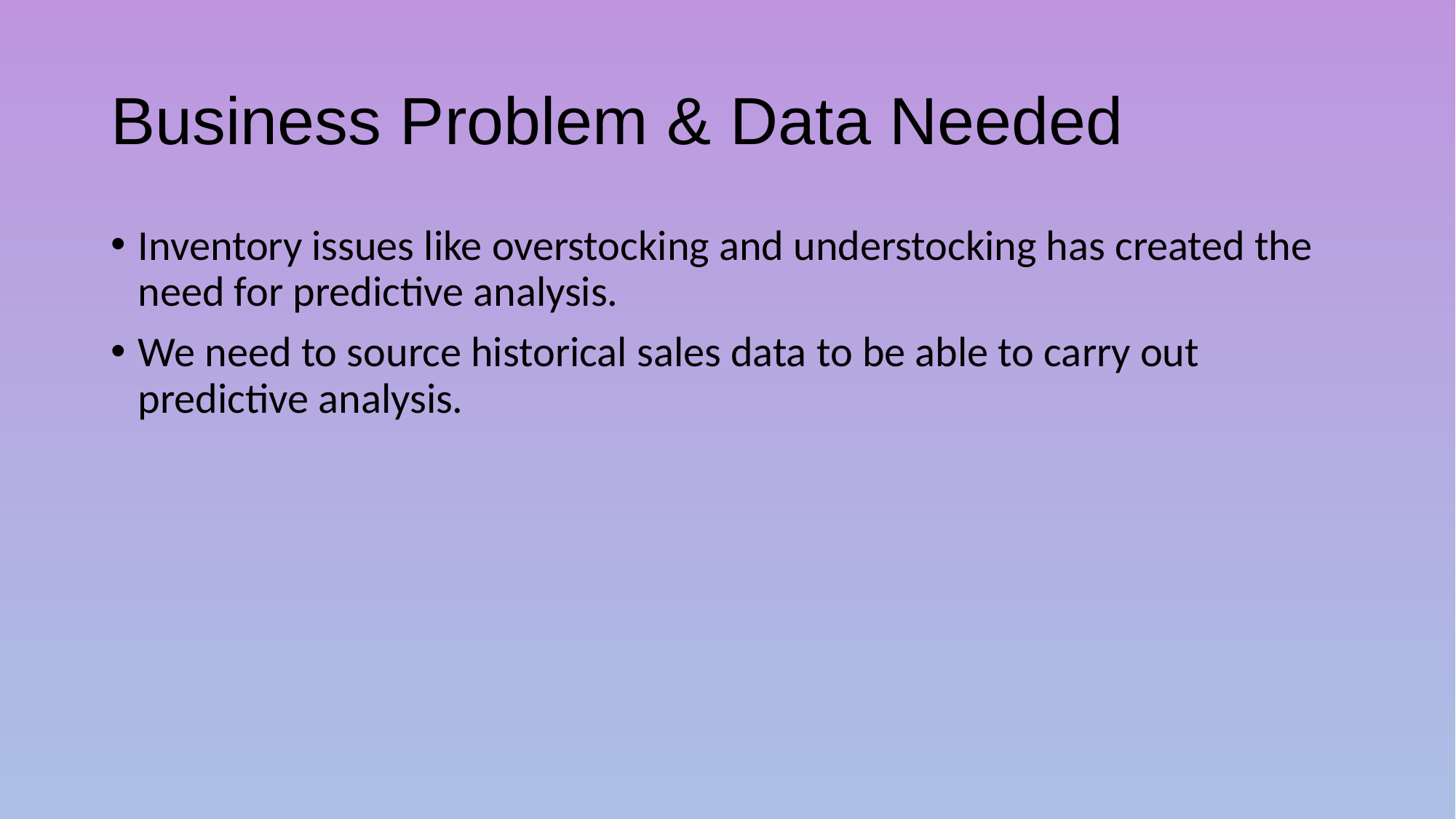

# Business Problem & Data Needed
Inventory issues like overstocking and understocking has created the need for predictive analysis.
We need to source historical sales data to be able to carry out predictive analysis.